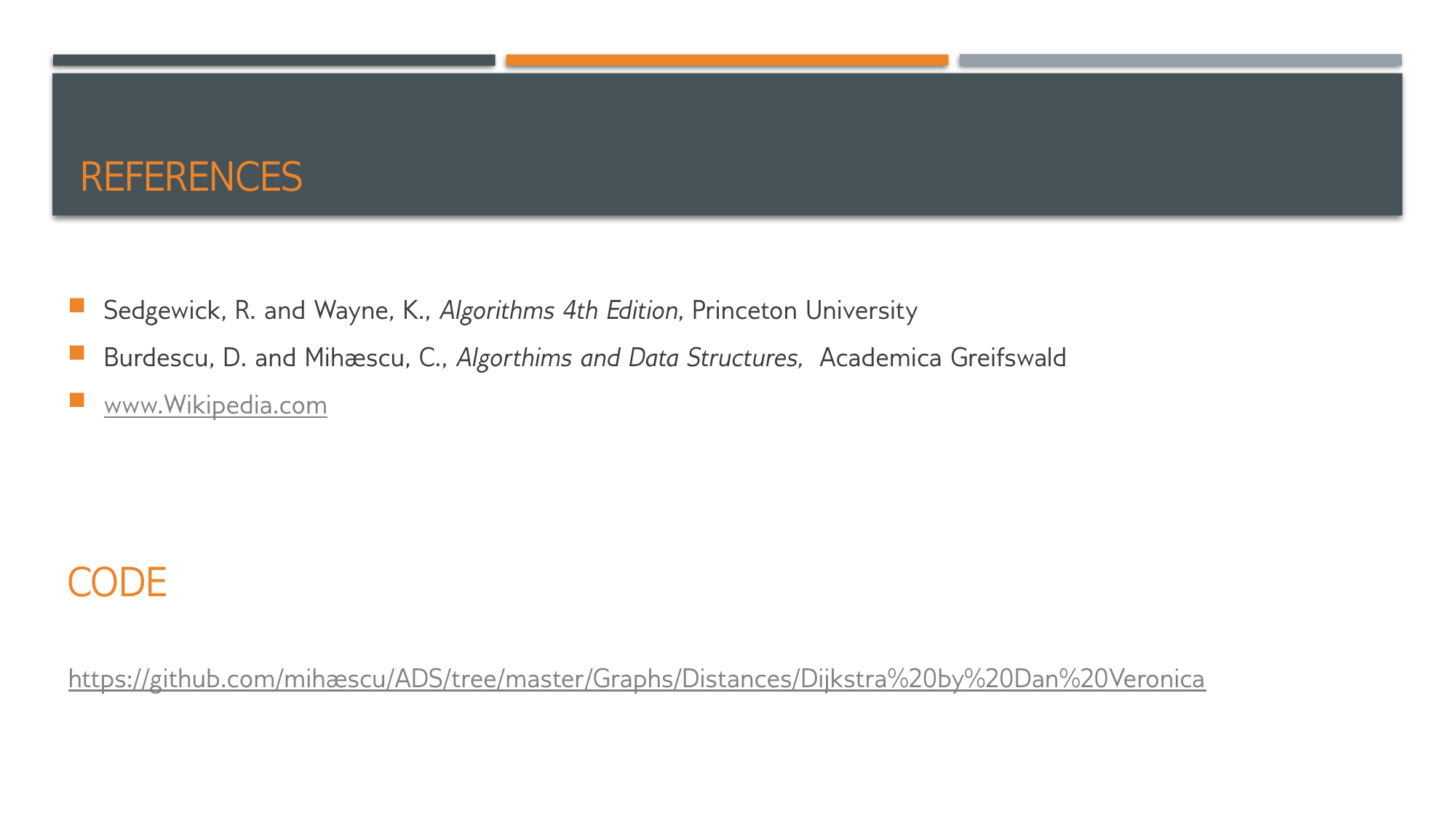

# References
Sedgewick, R. and Wayne, K., Algorithms 4th Edition, Princeton University
Burdescu, D. and Mihaescu, C., Algorthims and Data Structures,  Academica Greifswald
www.Wikipedia.com

Code
https://github.com/mihaescu/ADS/tree/master/Graphs/Distances/Dijkstra%20by%20Dan%20Veronica